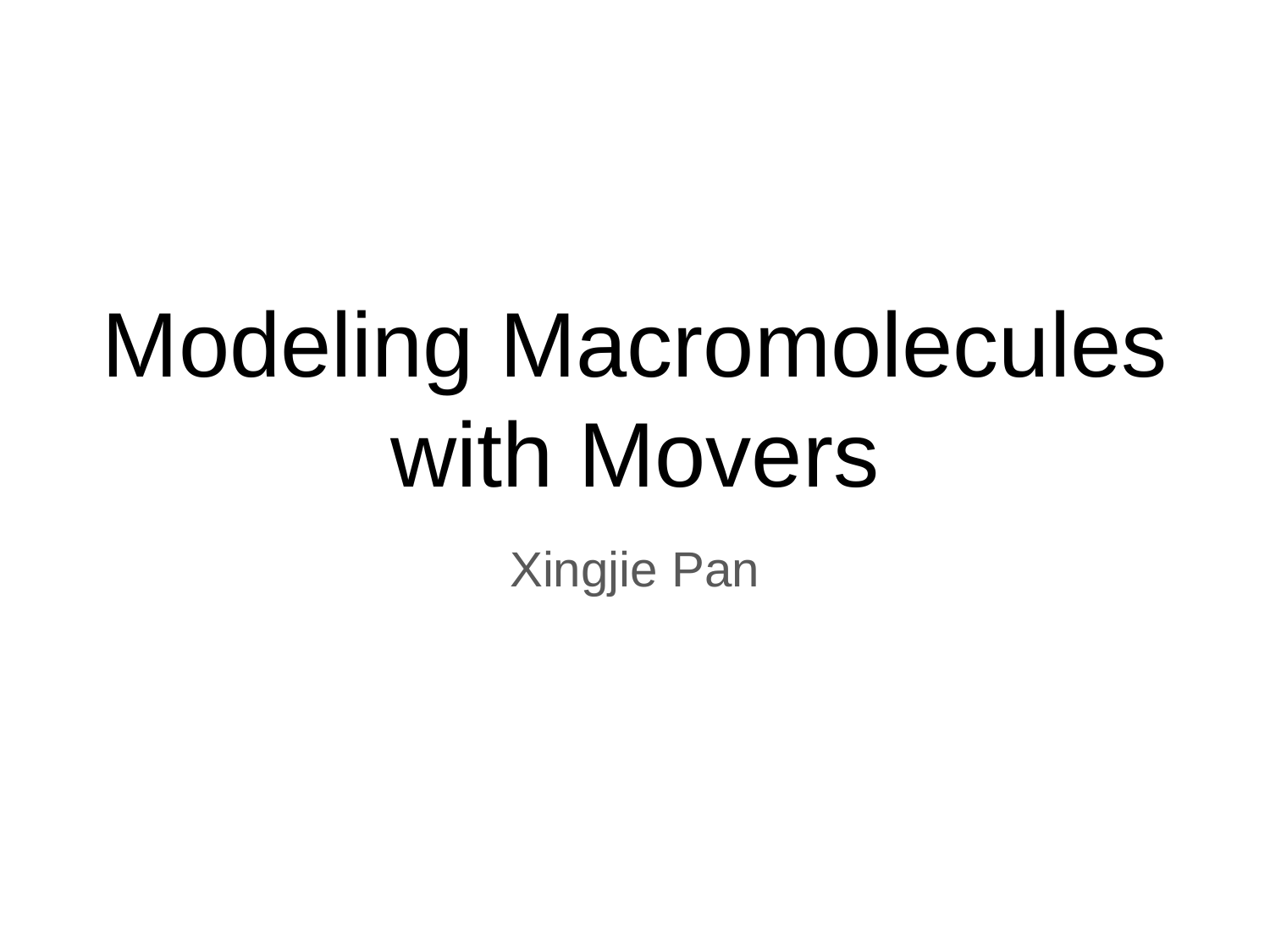

# Modeling Macromolecules with Movers
Xingjie Pan